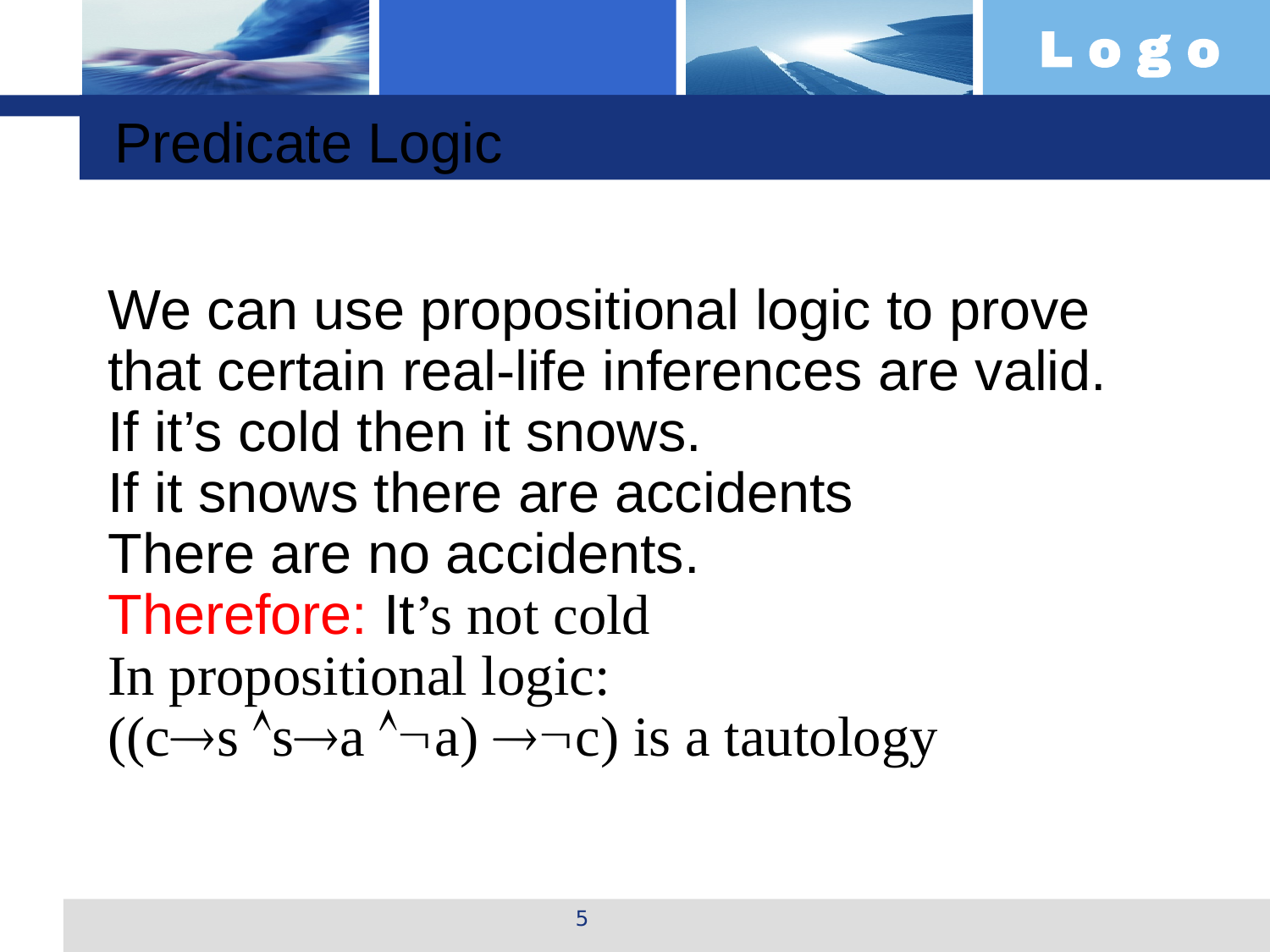

Predicate Logic
We can use propositional logic to prove that certain real-life inferences are valid.
If it’s cold then it snows.
If it snows there are accidents
There are no accidents.
Therefore: It’s not cold
In propositional logic:
((c→s ∧s→a ∧¬a) →¬c) is a tautology
5